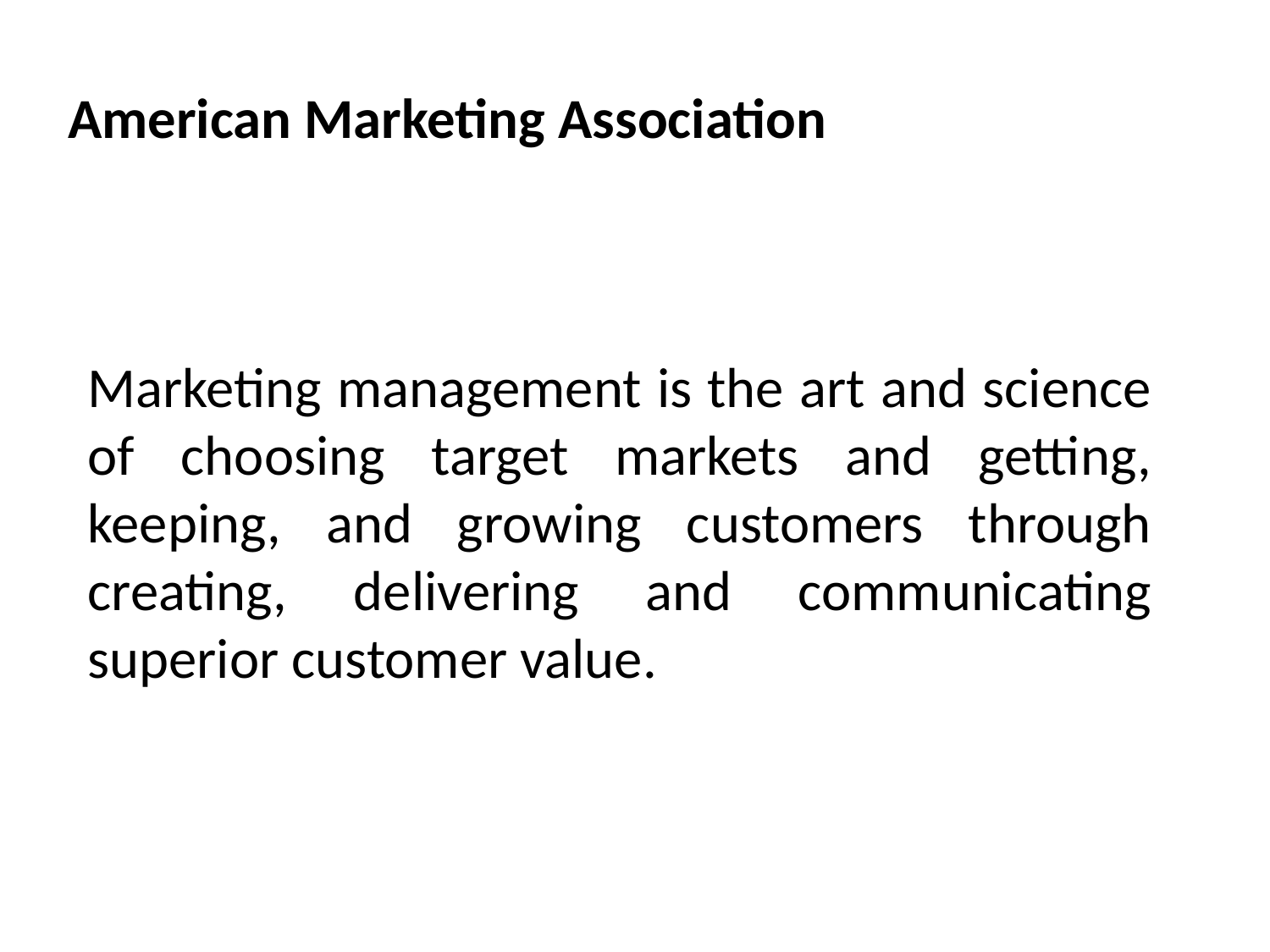

# American Marketing Association

Marketing management is the art and science of choosing target markets and getting, keeping, and growing customers through creating, delivering and communicating superior customer value.